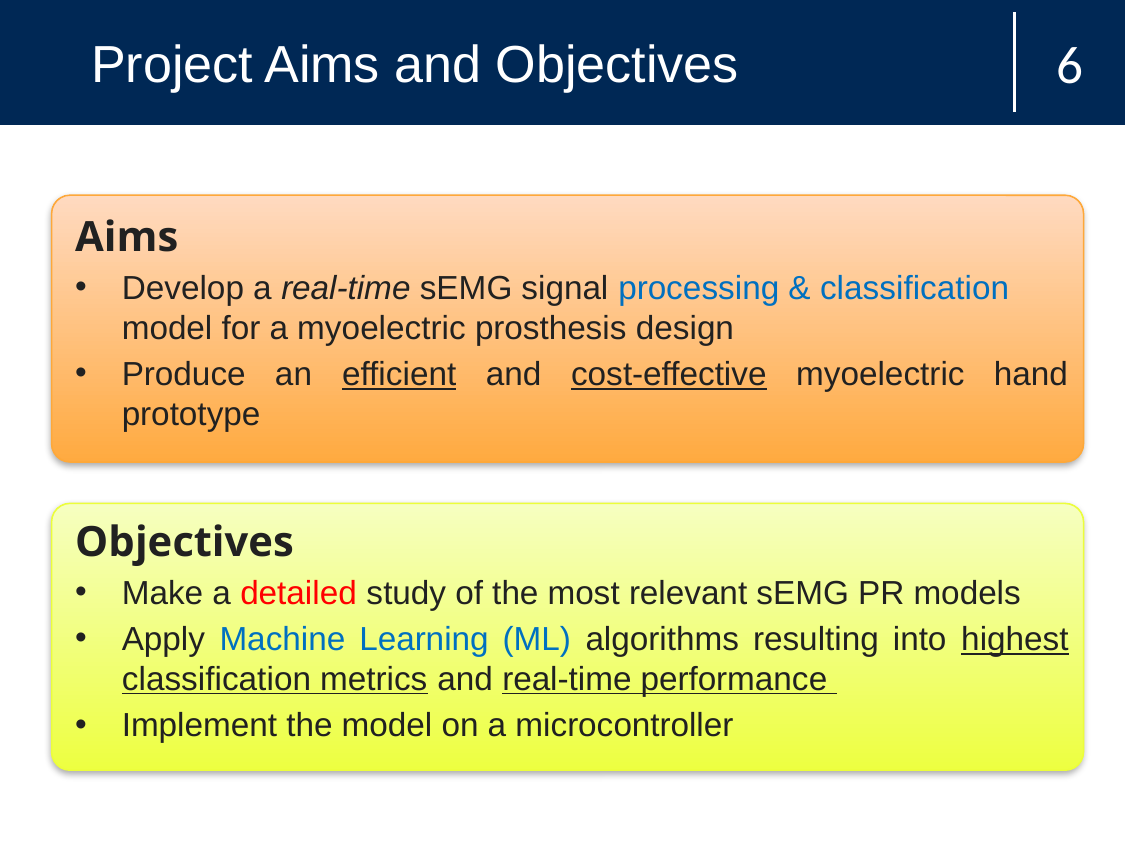

Project Aims and Objectives
6
Aims
Develop a real-time sEMG signal processing & classification model for a myoelectric prosthesis design
Produce an efficient and cost-effective myoelectric hand prototype

Objectives
Make a detailed study of the most relevant sEMG PR models
Apply Machine Learning (ML) algorithms resulting into highest classification metrics and real-time performance
Implement the model on a microcontroller